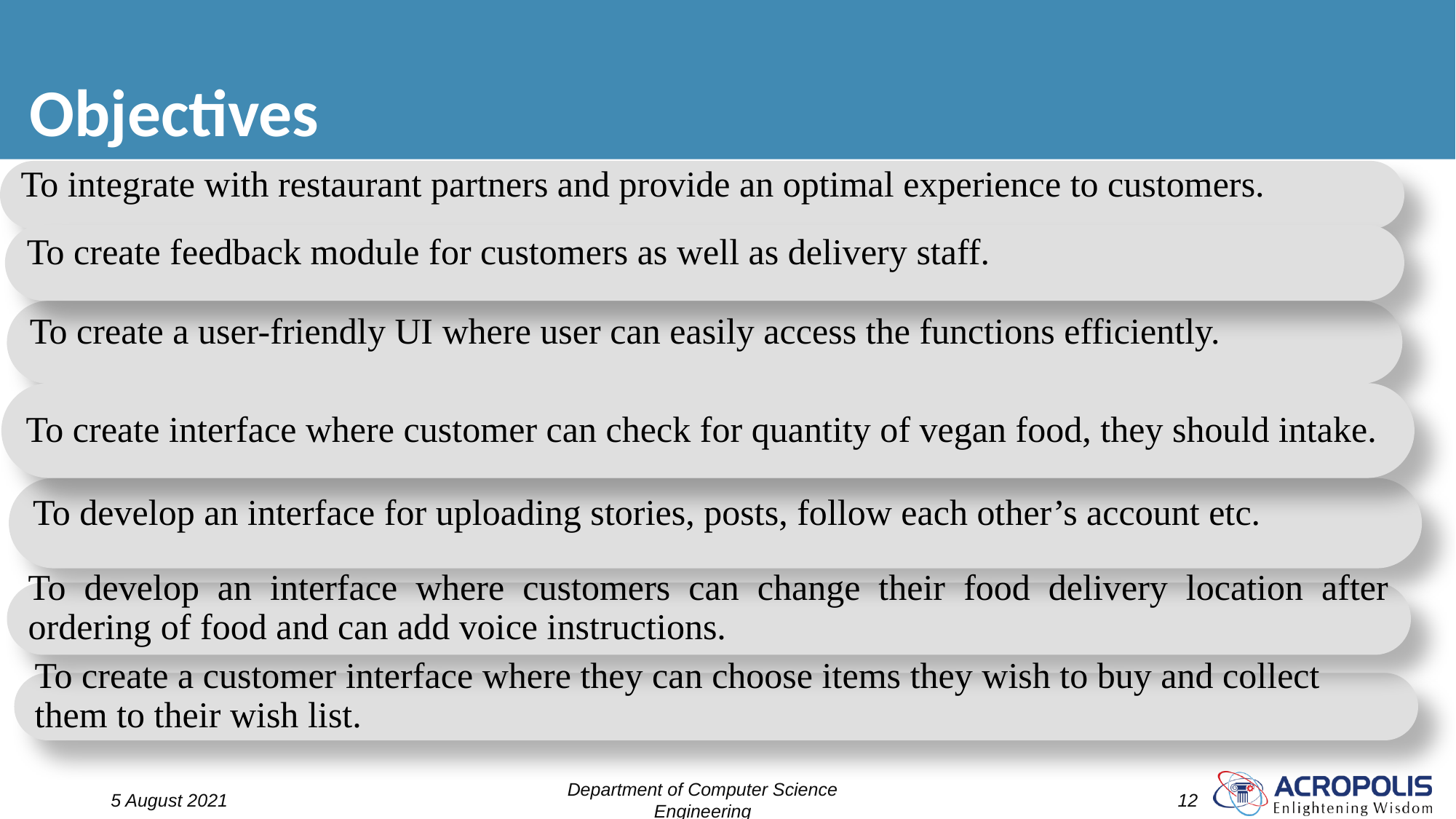

# Objectives
To integrate with restaurant partners and provide an optimal experience to customers.

To create feedback module for customers as well as delivery staff.

To create a user-friendly UI where user can easily access the functions efficiently.

To create interface where customer can check for quantity of vegan food, they should intake.
To develop an interface for uploading stories, posts, follow each other’s account etc.

To develop an interface where customers can change their food delivery location after ordering of food and can add voice instructions.

To create a customer interface where they can choose items they wish to buy and collect them to their wish list.

5 August 2021
Department of Computer Science Engineering
12